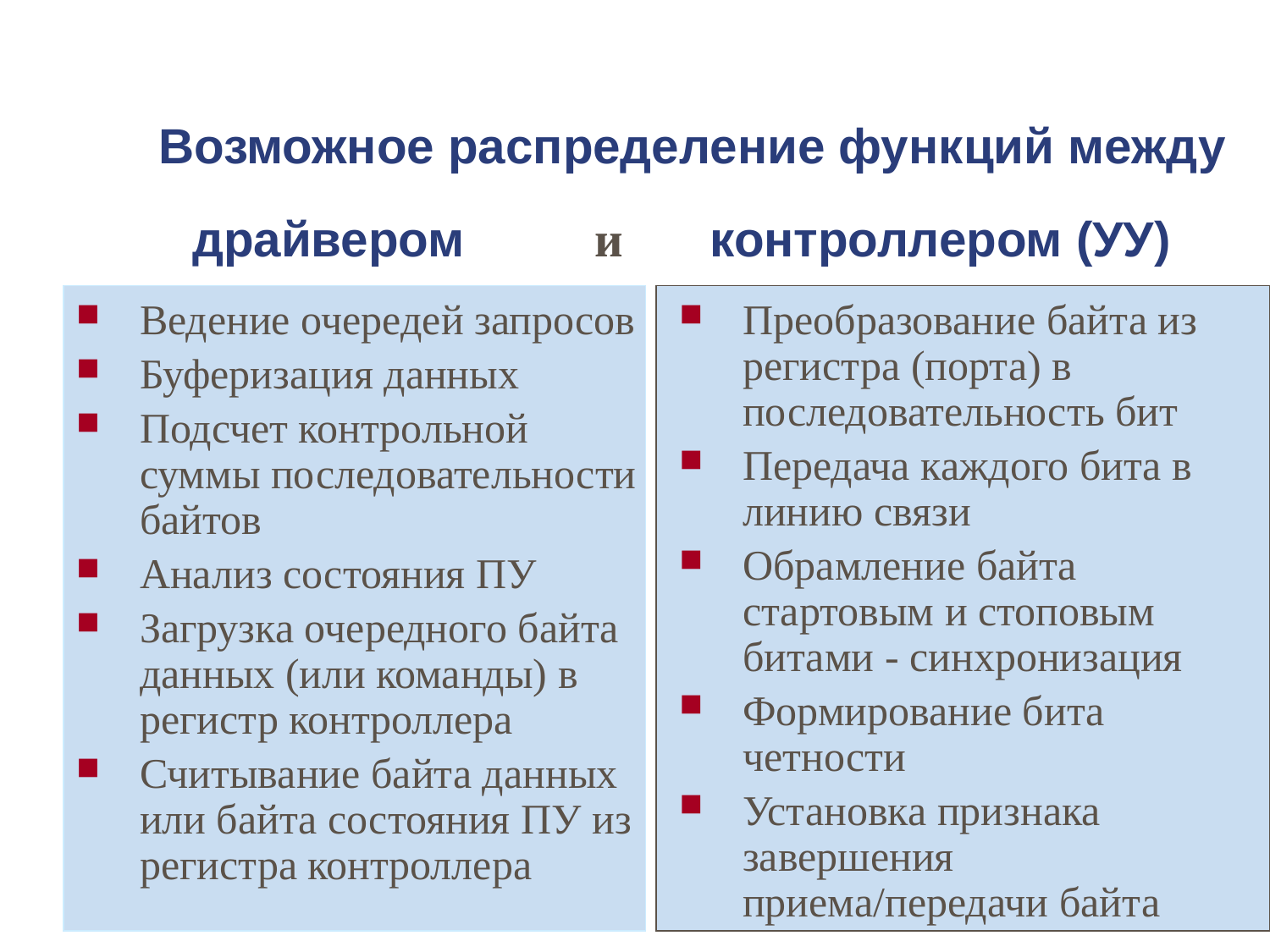

# Возможное распределение функций между
драйвером
и
   контроллером (УУ)

Ведение очередей запросов
Буферизация данных
Подсчет контрольной суммы последовательности байтов
Анализ состояния ПУ
Загрузка очередного байта данных (или команды) в регистр контроллера
Считывание байта данных или байта состояния ПУ из регистра контроллера

Преобразование байта из регистра (порта) в последовательность бит
Передача каждого бита в линию связи
Обрамление байта стартовым и стоповым
битами - синхронизация
Формирование бита четности
Установка признака завершения
приема/передачи байта